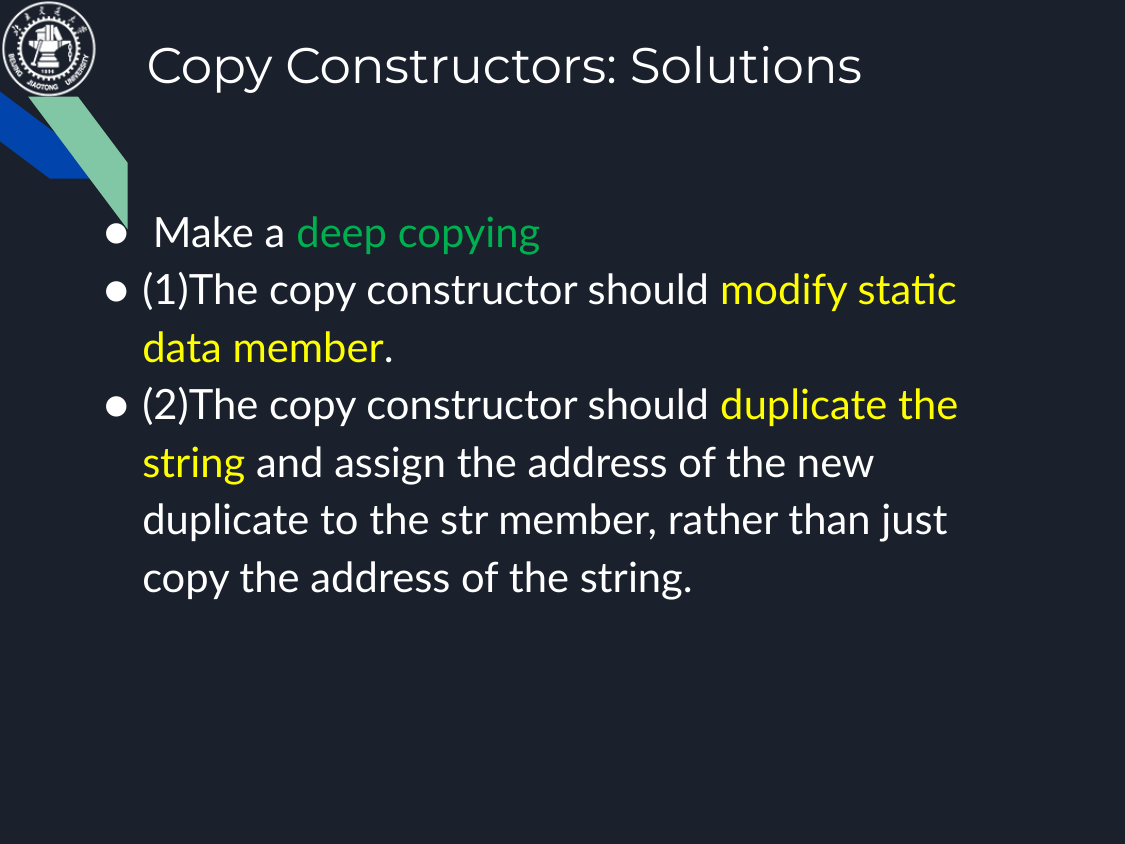

# Copy Constructors: Solutions
 Make a deep copying
(1)The copy constructor should modify static data member.
(2)The copy constructor should duplicate the string and assign the address of the new duplicate to the str member, rather than just copy the address of the string.